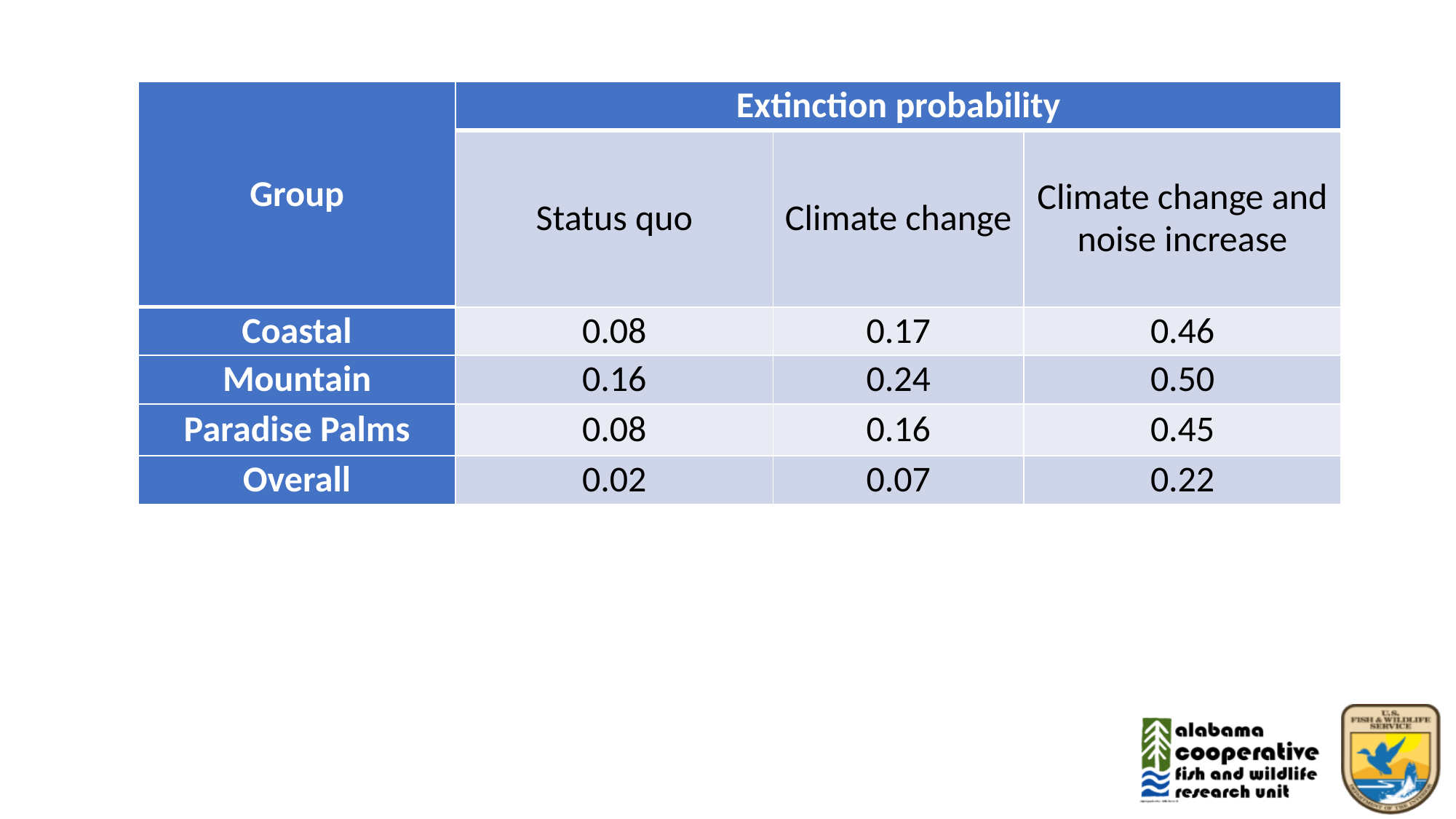

| Group | Extinction probability |  |  |
| --- | --- | --- | --- |
|  | Status quo | Climate change | Climate change and noise increase |
| Coastal | 0.08 | 0.17 | 0.46 |
| Mountain | 0.16 | 0.24 | 0.50 |
| Paradise Palms | 0.08 | 0.16 | 0.45 |
| Overall | 0.02 | 0.07 | 0.22 |